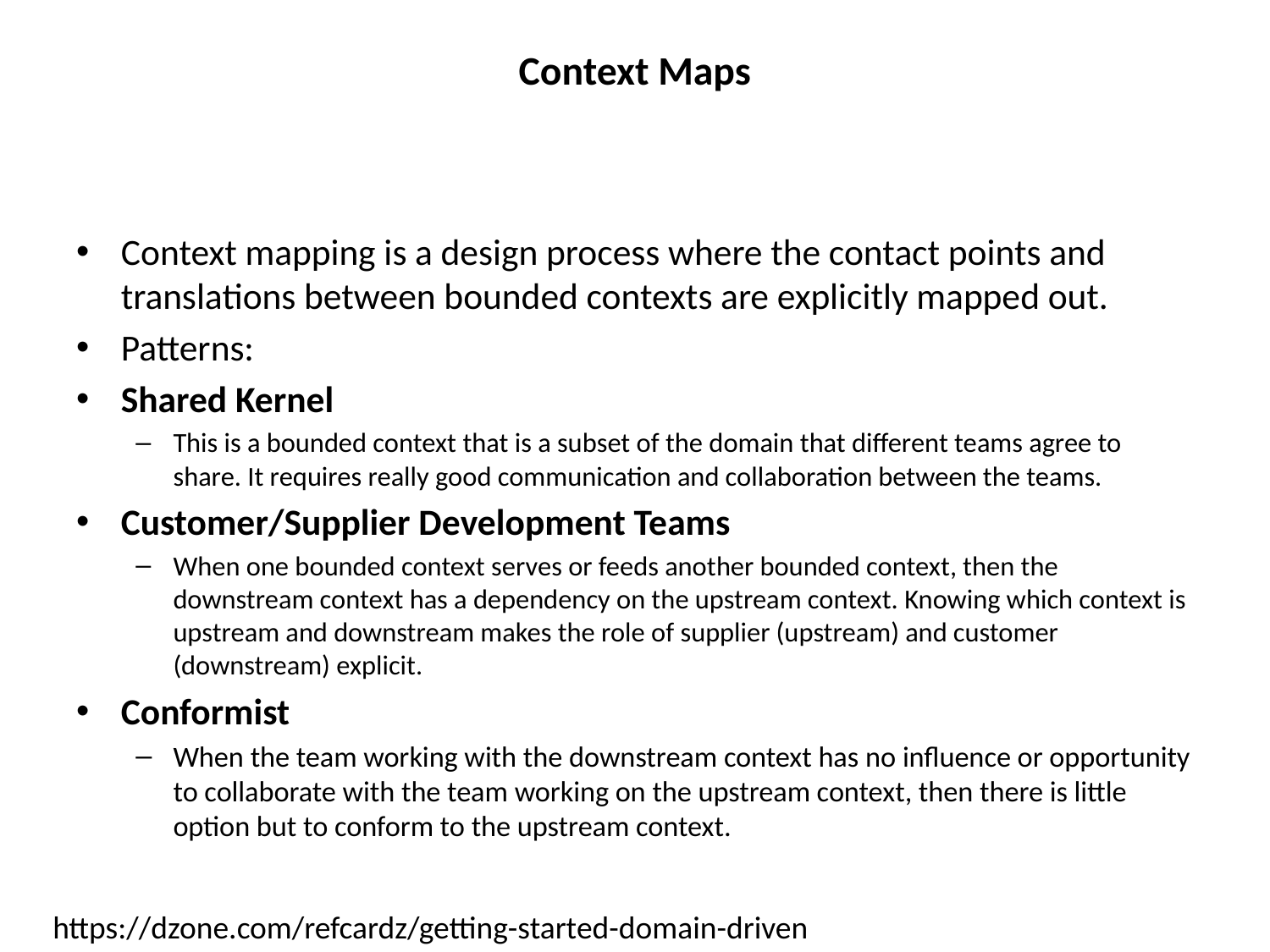

# Context Maps
Context mapping is a design process where the contact points and translations between bounded contexts are explicitly mapped out.
Patterns:
Shared Kernel
This is a bounded context that is a subset of the domain that different teams agree to share. It requires really good communication and collaboration between the teams.
Customer/Supplier Development Teams
When one bounded context serves or feeds another bounded context, then the downstream context has a dependency on the upstream context. Knowing which context is upstream and downstream makes the role of supplier (upstream) and customer (downstream) explicit.
Conformist
When the team working with the downstream context has no influence or opportunity to collaborate with the team working on the upstream context, then there is little option but to conform to the upstream context.

https://dzone.com/refcardz/getting-started-domain-driven